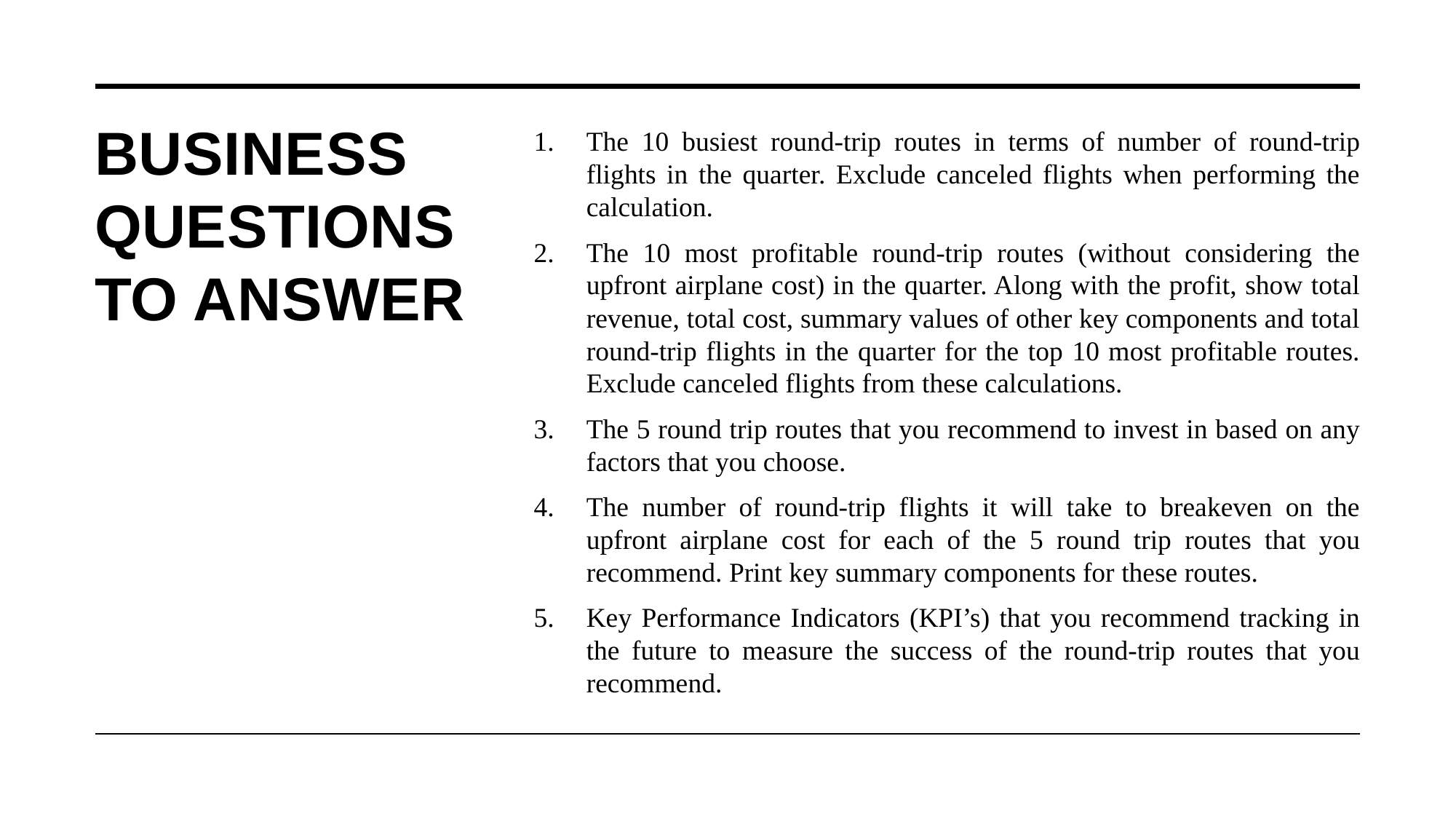

# Business Questions to answer
The 10 busiest round-trip routes in terms of number of round-trip flights in the quarter. Exclude canceled flights when performing the calculation.
The 10 most profitable round-trip routes (without considering the upfront airplane cost) in the quarter. Along with the profit, show total revenue, total cost, summary values of other key components and total round-trip flights in the quarter for the top 10 most profitable routes. Exclude canceled flights from these calculations.
The 5 round trip routes that you recommend to invest in based on any factors that you choose.
The number of round-trip flights it will take to breakeven on the upfront airplane cost for each of the 5 round trip routes that you recommend. Print key summary components for these routes.
Key Performance Indicators (KPI’s) that you recommend tracking in the future to measure the success of the round-trip routes that you recommend.